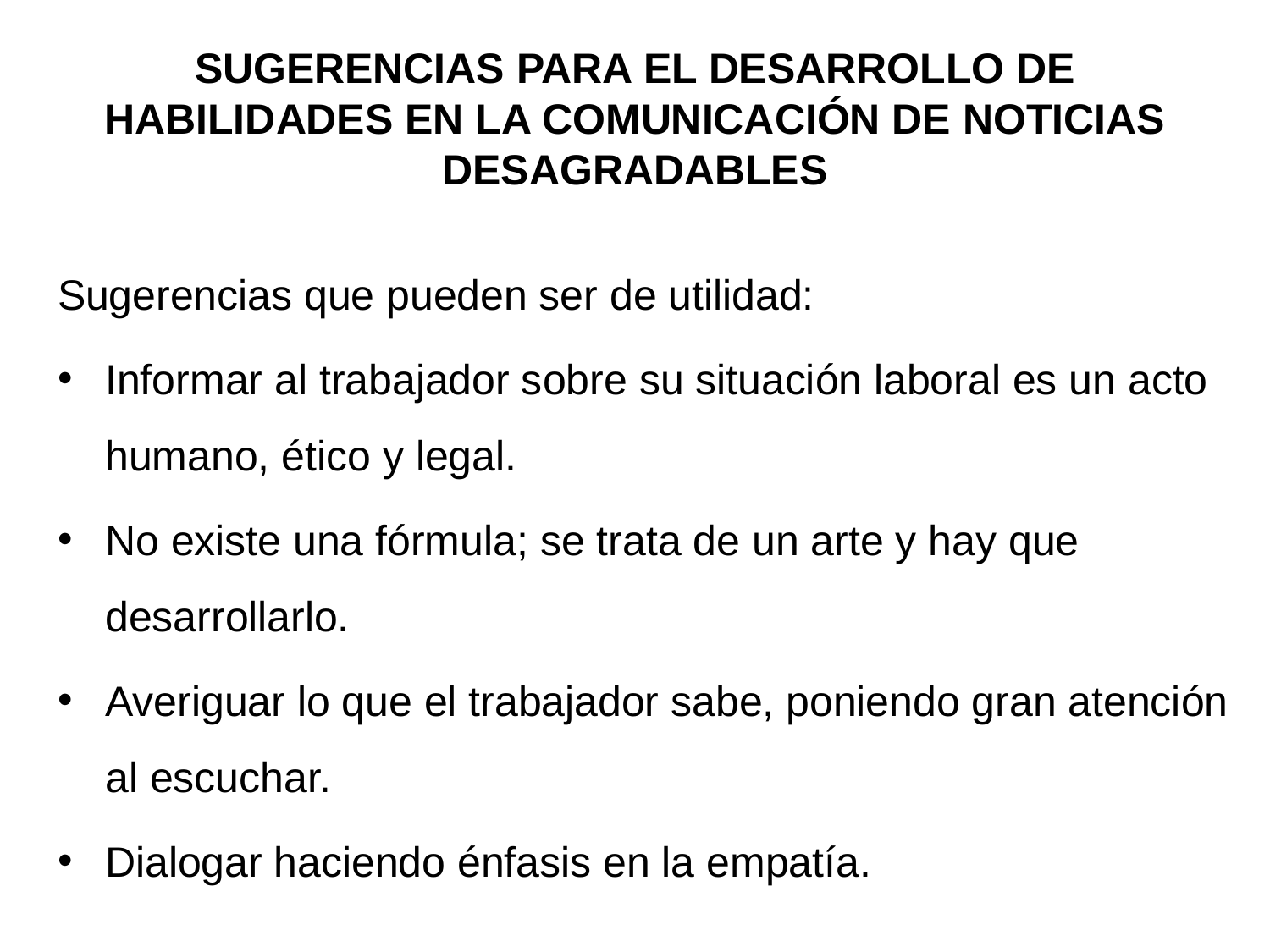

# SUGERENCIAS PARA EL DESARROLLO DE HABILIDADES EN LA COMUNICACIÓN DE NOTICIAS DESAGRADABLES
Sugerencias que pueden ser de utilidad:
Informar al trabajador sobre su situación laboral es un acto humano, ético y legal.
No existe una fórmula; se trata de un arte y hay que desarrollarlo.
Averiguar lo que el trabajador sabe, poniendo gran atención al escuchar.
Dialogar haciendo énfasis en la empatía.